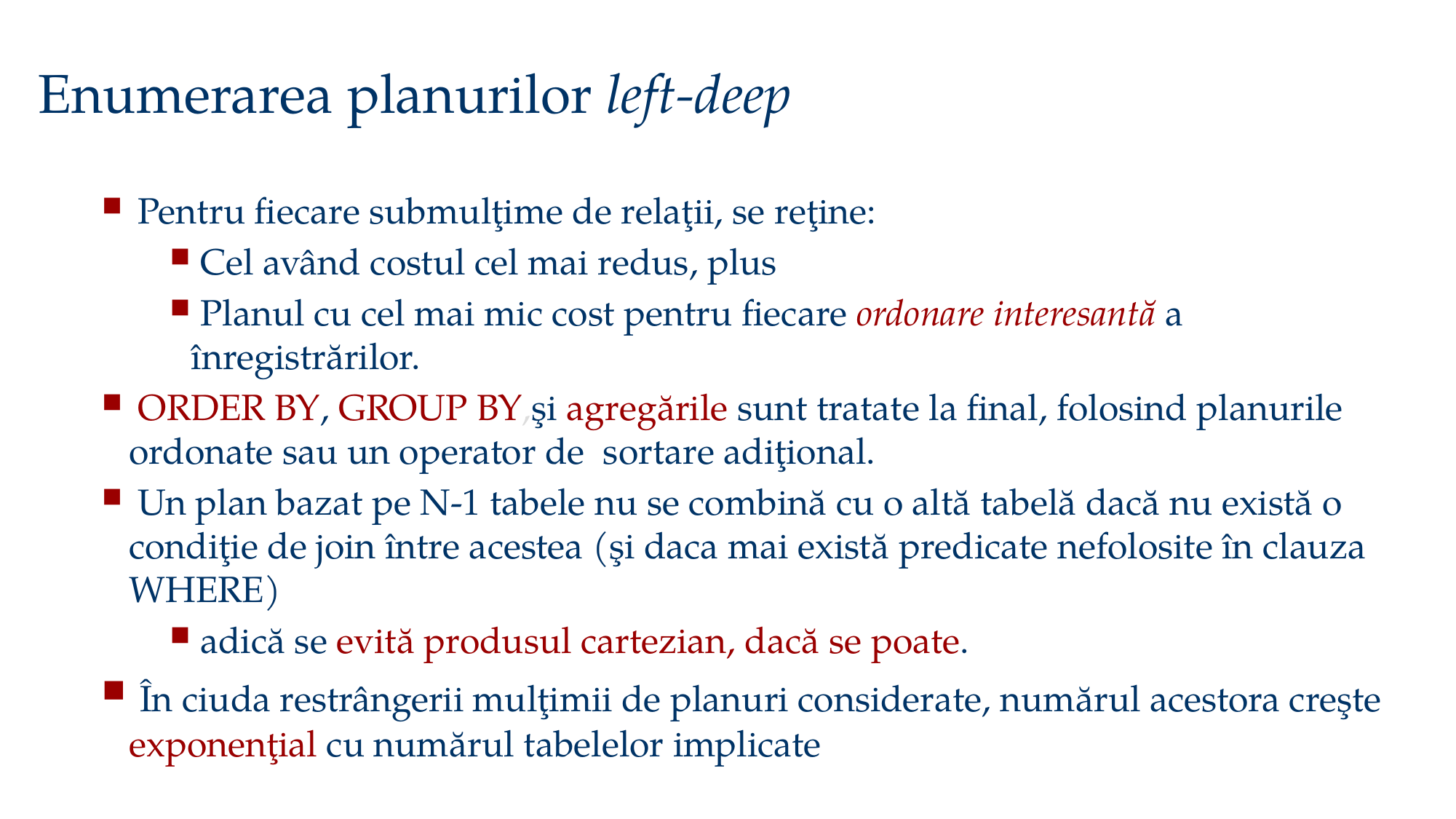

Enumerarea planurilor left-deep
 Pentru fiecare submulţime de relaţii, se reţine:
 Cel având costul cel mai redus, plus
 Planul cu cel mai mic cost pentru fiecare ordonare interesantă a înregistrărilor.
 ORDER BY, GROUP BY,şi agregările sunt tratate la final, folosind planurile ordonate sau un operator de  sortare adiţional.
 Un plan bazat pe N-1 tabele nu se combină cu o altă tabelă dacă nu există o condiţie de join între acestea (şi daca mai există predicate nefolosite în clauza WHERE)
 adică se evită produsul cartezian, dacă se poate.
 În ciuda restrângerii mulţimii de planuri considerate, numărul acestora creşte exponenţial cu numărul tabelelor implicate